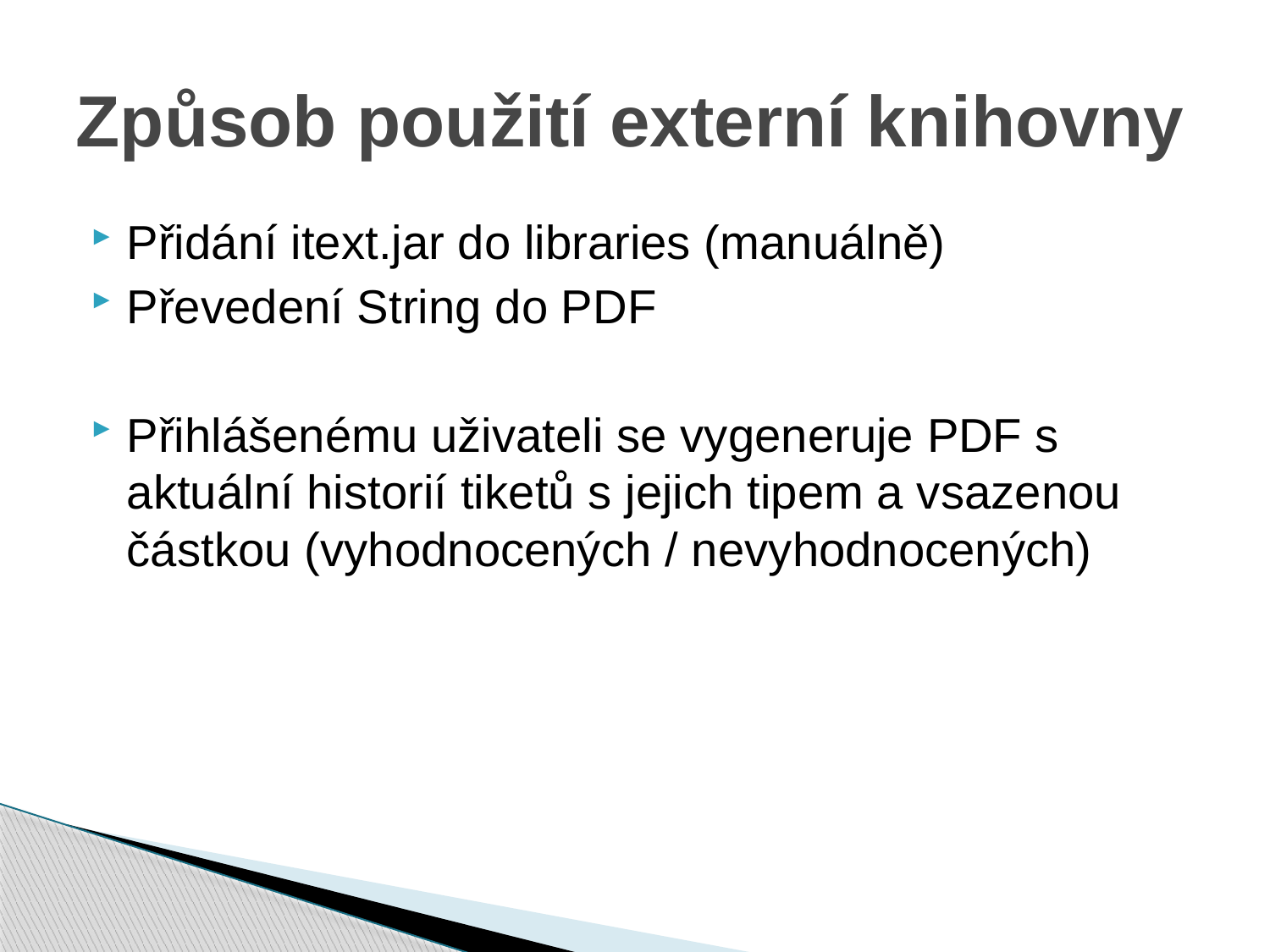

# Způsob použití externí knihovny
Přidání itext.jar do libraries (manuálně)
Převedení String do PDF

Přihlášenému uživateli se vygeneruje PDF s aktuální historií tiketů s jejich tipem a vsazenou částkou (vyhodnocených / nevyhodnocených)